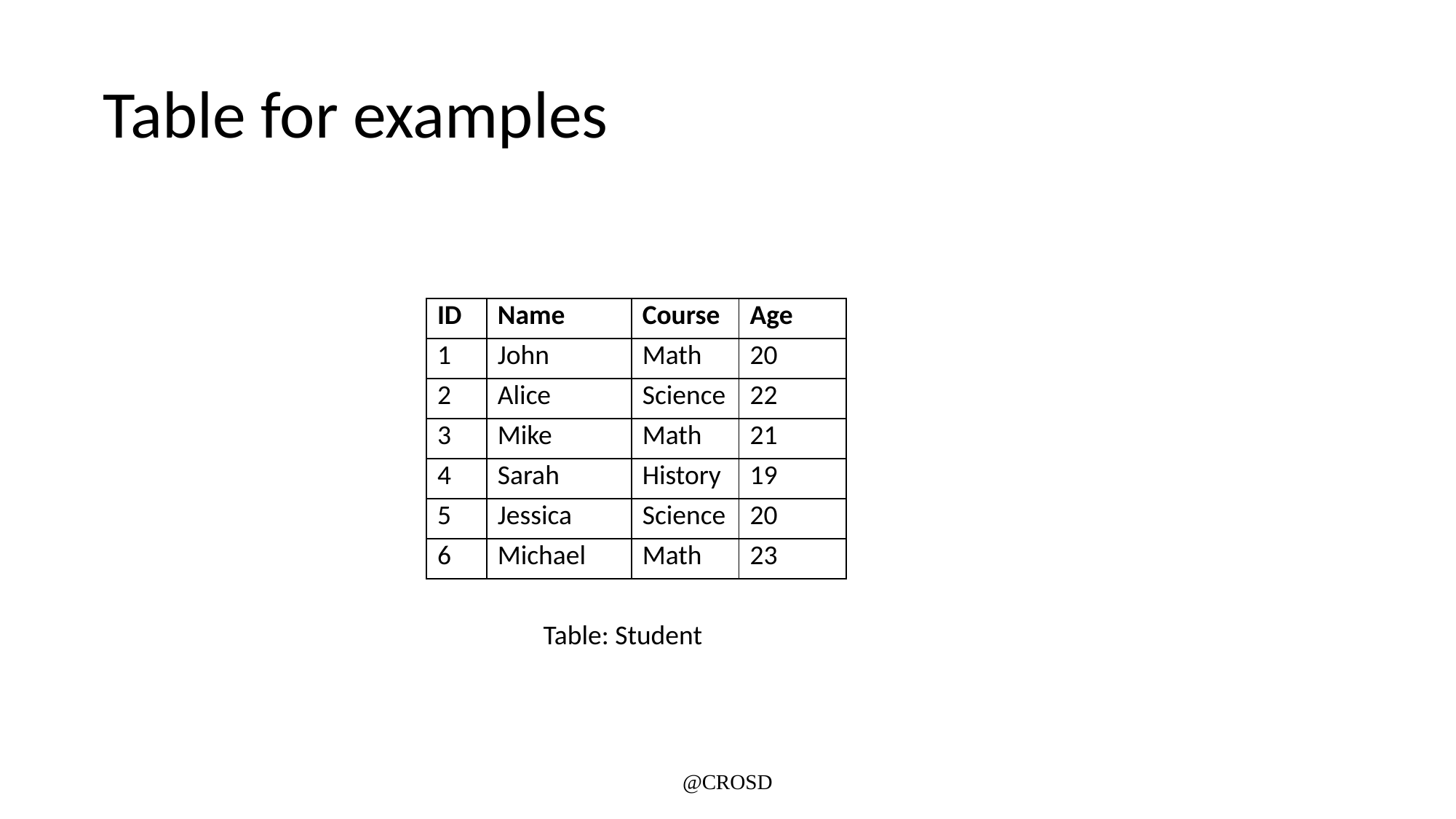

# Table for examples
| ID | Name | Course | Age |
| --- | --- | --- | --- |
| 1 | John | Math | 20 |
| 2 | Alice | Science | 22 |
| 3 | Mike | Math | 21 |
| 4 | Sarah | History | 19 |
| 5 | Jessica | Science | 20 |
| 6 | Michael | Math | 23 |
Table: Student
@CROSD
22